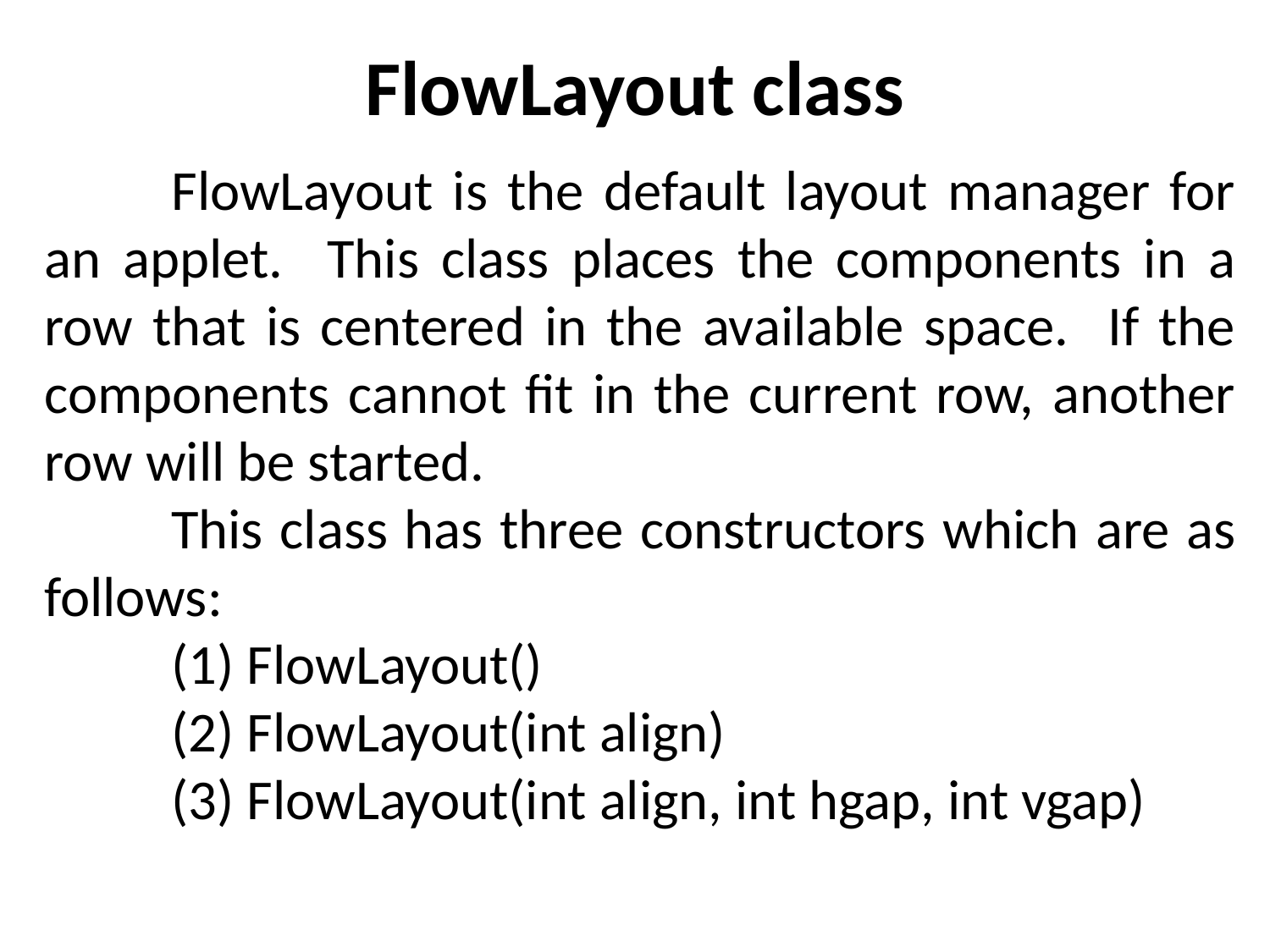

# FlowLayout class

	FlowLayout is the default layout manager for an applet.  This class places the components in a row that is centered in the available space.  If the components cannot fit in the current row, another row will be started.
	This class has three constructors which are as follows:
	(1) FlowLayout()
	(2) FlowLayout(int align)
	(3) FlowLayout(int align, int hgap, int vgap)